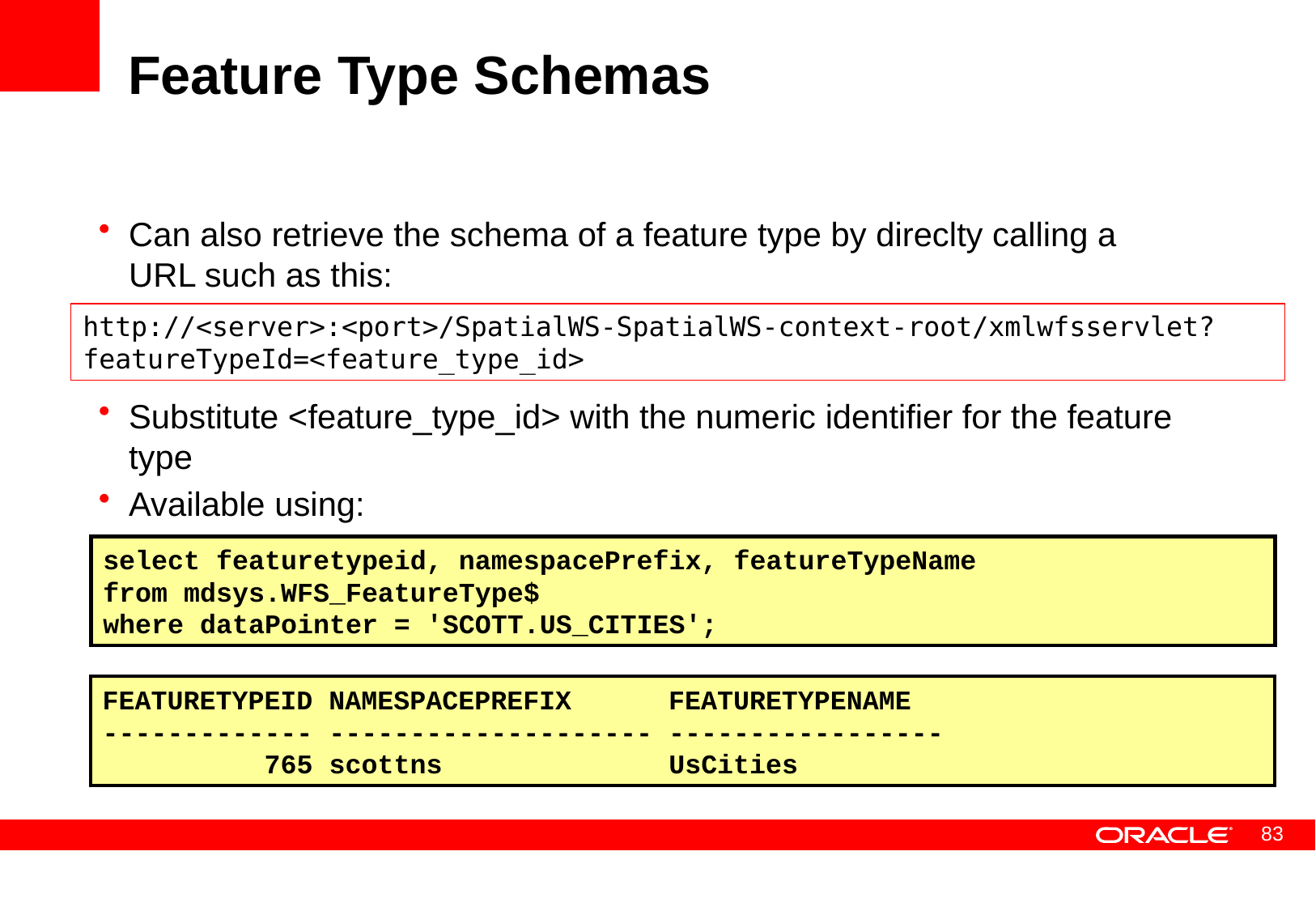

# Feature Type Schemas
Can also retrieve the schema of a feature type by direclty calling a URL such as this:

Substitute <feature_type_id> with the numeric identifier for the feature type
Available using:
http://<server>:<port>/SpatialWS-SpatialWS-context-root/xmlwfsservlet?featureTypeId=<feature_type_id>
select featuretypeid, namespacePrefix, featureTypeName
from mdsys.WFS_FeatureType$
where dataPointer = 'SCOTT.US_CITIES';
FEATURETYPEID NAMESPACEPREFIX      FEATURETYPENAME
------------- -------------------- -----------------
          765 scottns              UsCities